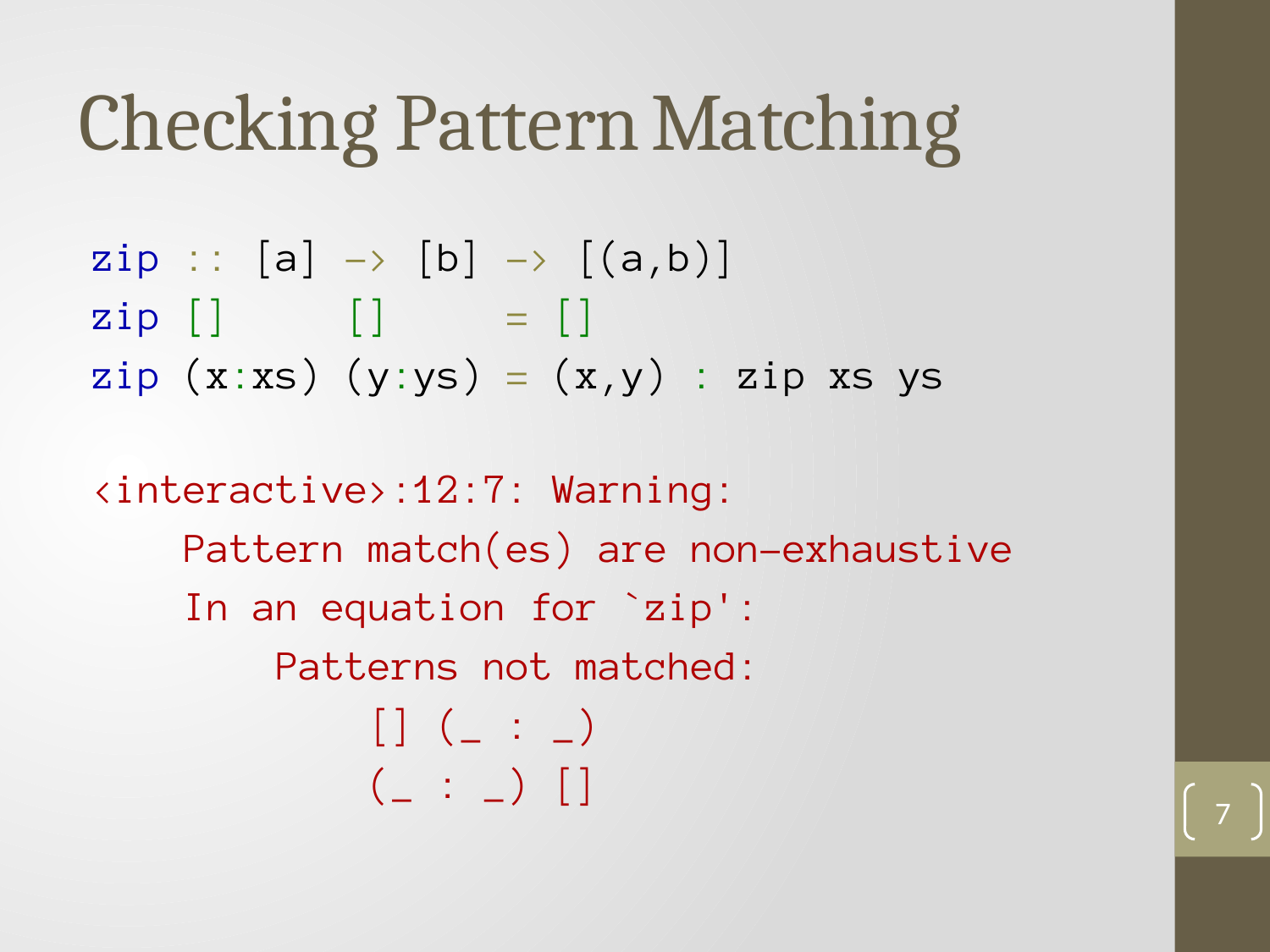

# Checking Pattern Matching
zip :: [a] -> [b] -> [(a,b)]
zip []     []     = []
zip (x:xs) (y:ys) = (x,y) : zip xs ys

<interactive>:12:7: Warning:
    Pattern match(es) are non-exhaustive
    In an equation for `zip':
        Patterns not matched:
            [] (_ : _)
            (_ : _) []
7